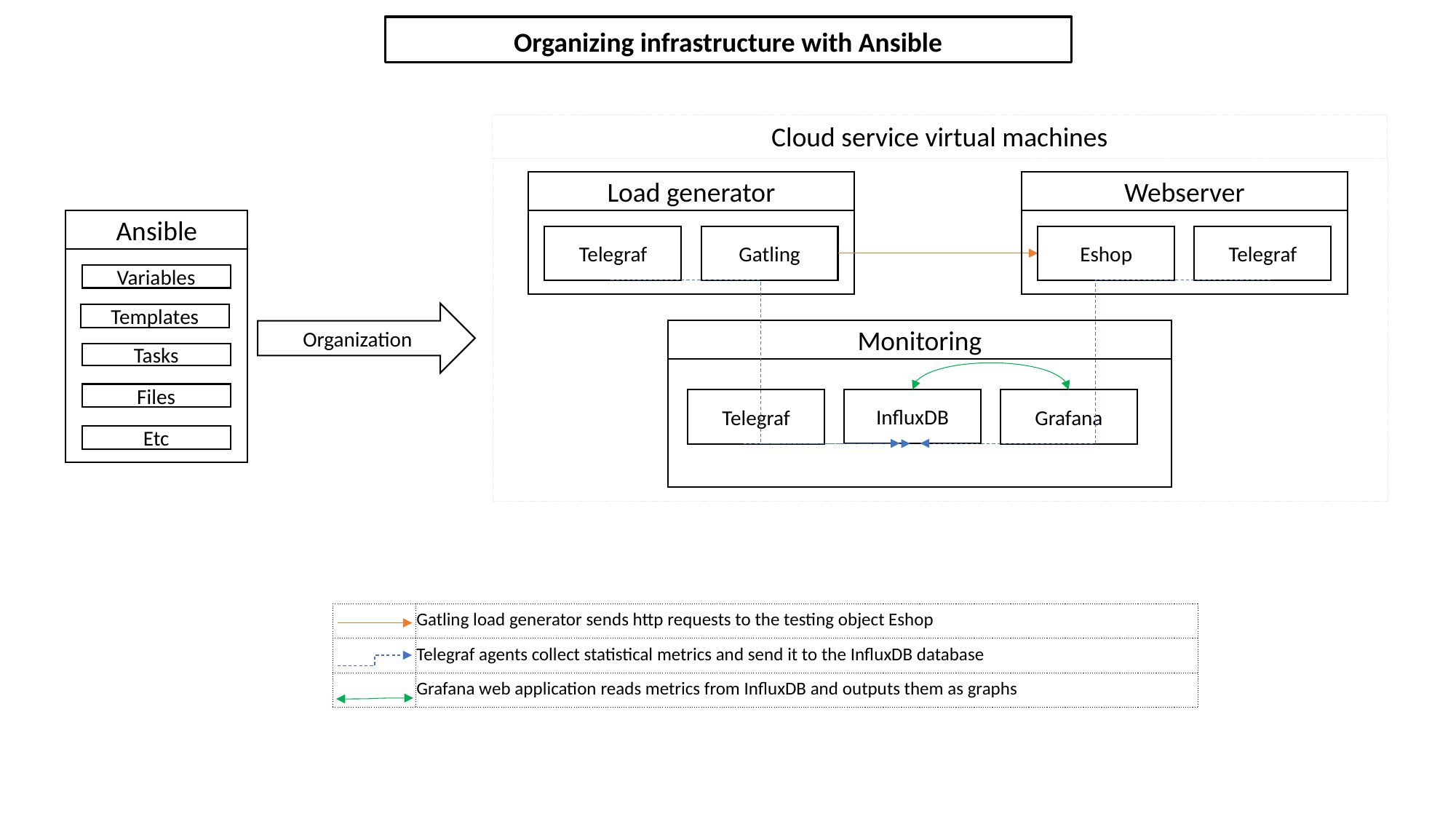

Organizing infrastructure with Ansible
Cloud service virtual machines

Load generator
Webserver
Ansible

Gatling
Telegraf
Telegraf
Eshop

Variables
Organization
Templates
Monitoring
Tasks

Files
InfluxDB
Telegraf
Grafana
Etc
|  | Gatling load generator sends http requests to the testing object Eshop |
| --- | --- |
|  | Telegraf agents collect statistical metrics and send it to the InfluxDB database |
|  | Grafana web application reads metrics from InfluxDB and outputs them as graphs |